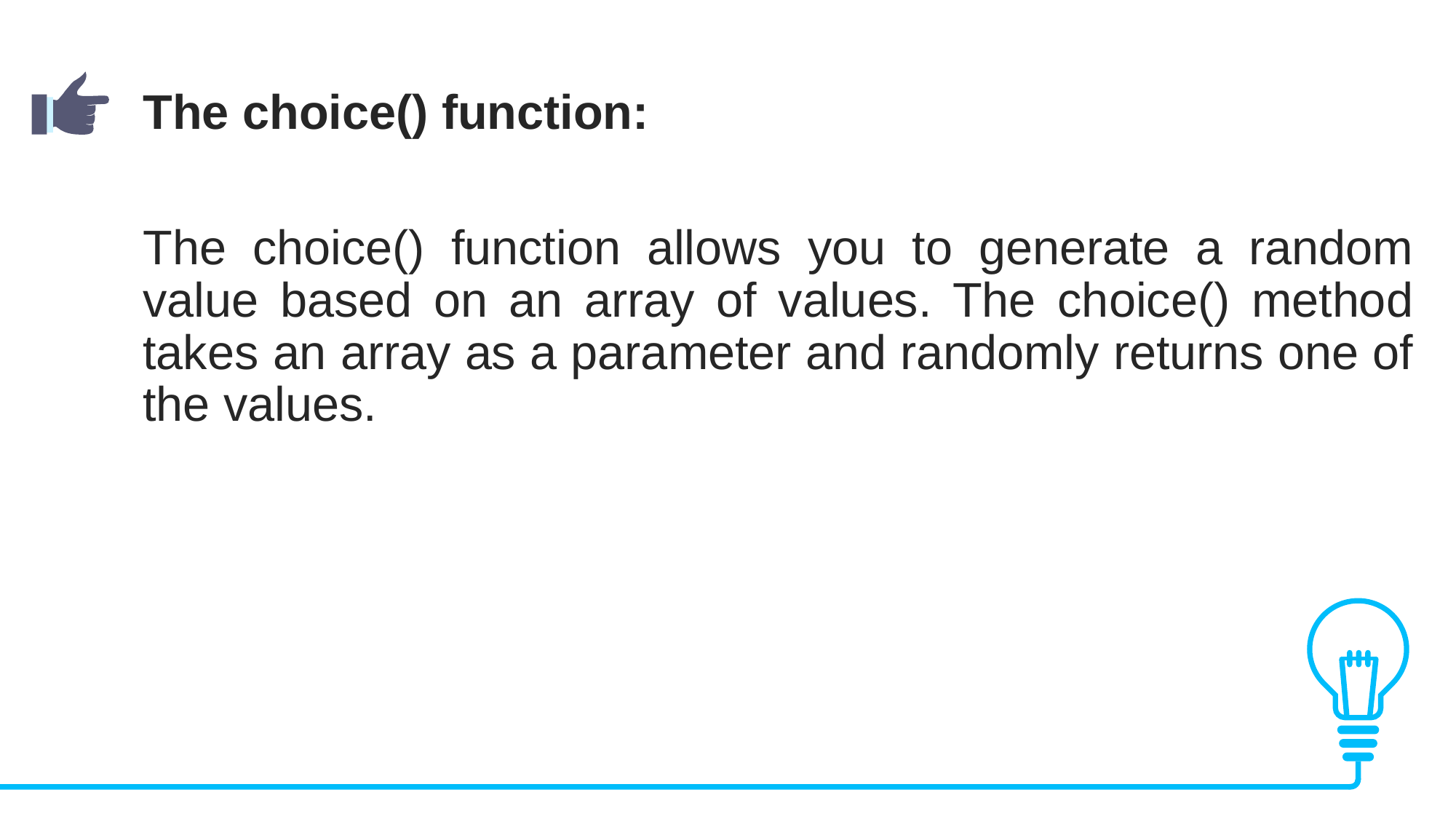

The choice() function:

The choice() function allows you to generate a random value based on an array of values. The choice() method takes an array as a parameter and randomly returns one of the values.